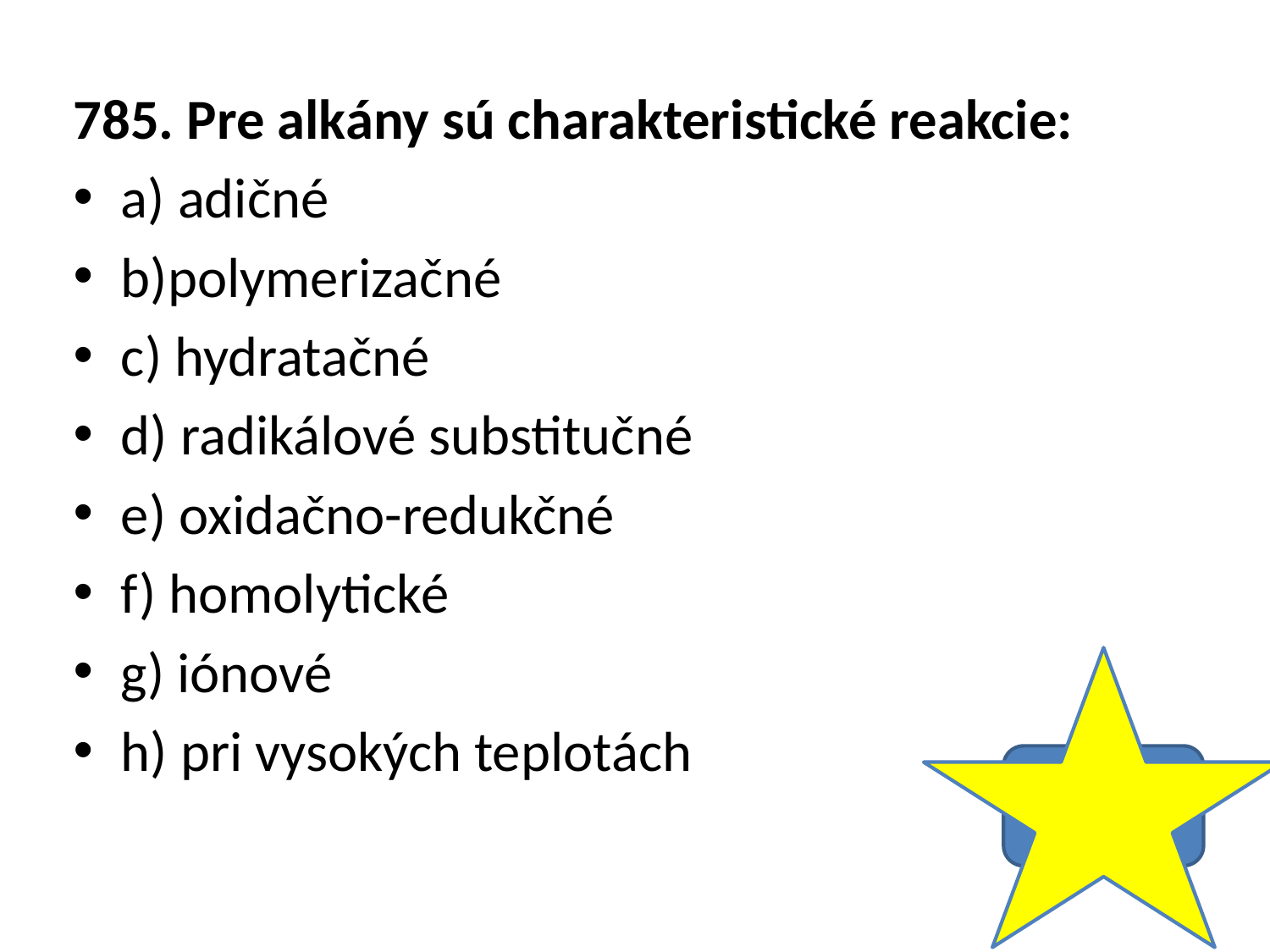

785. Pre alkány sú charakteristické reakcie:
a) adičné
b)polymerizačné
c) hydratačné
d) radikálové substitučné
e) oxidačno-redukčné
f) homolytické
g) iónové
h) pri vysokých teplotách

D,F,H